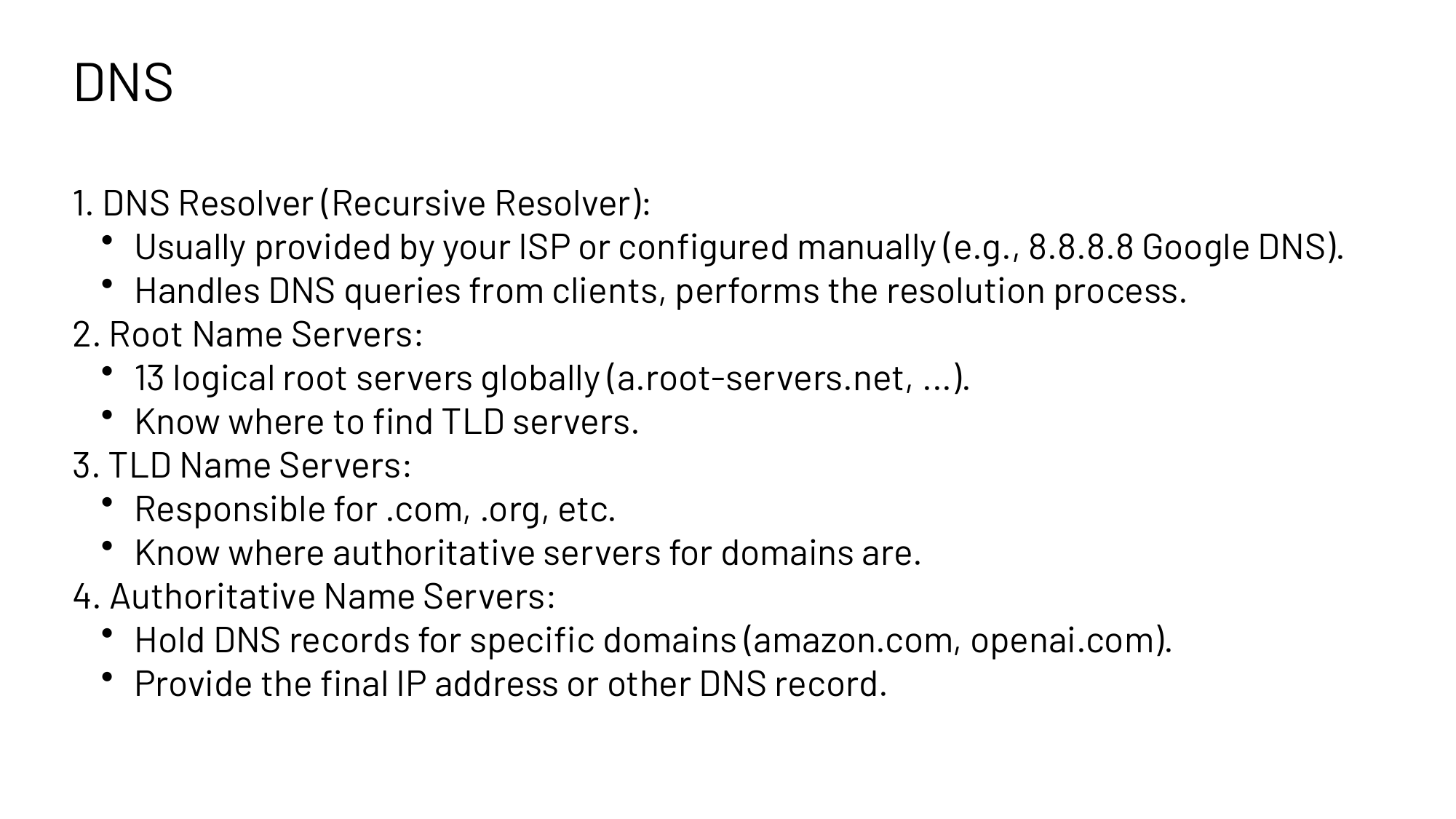

DNS
1. DNS Resolver (Recursive Resolver):
 Usually provided by your ISP or configured manually (e.g., 8.8.8.8 Google DNS).
 Handles DNS queries from clients, performs the resolution process.
2. Root Name Servers:
 13 logical root servers globally (a.root-servers.net, ...).
 Know where to find TLD servers.
3️. TLD Name Servers:
 Responsible for .com, .org, etc.
 Know where authoritative servers for domains are.
4️. Authoritative Name Servers:
 Hold DNS records for specific domains (amazon.com, openai.com).
 Provide the final IP address or other DNS record.